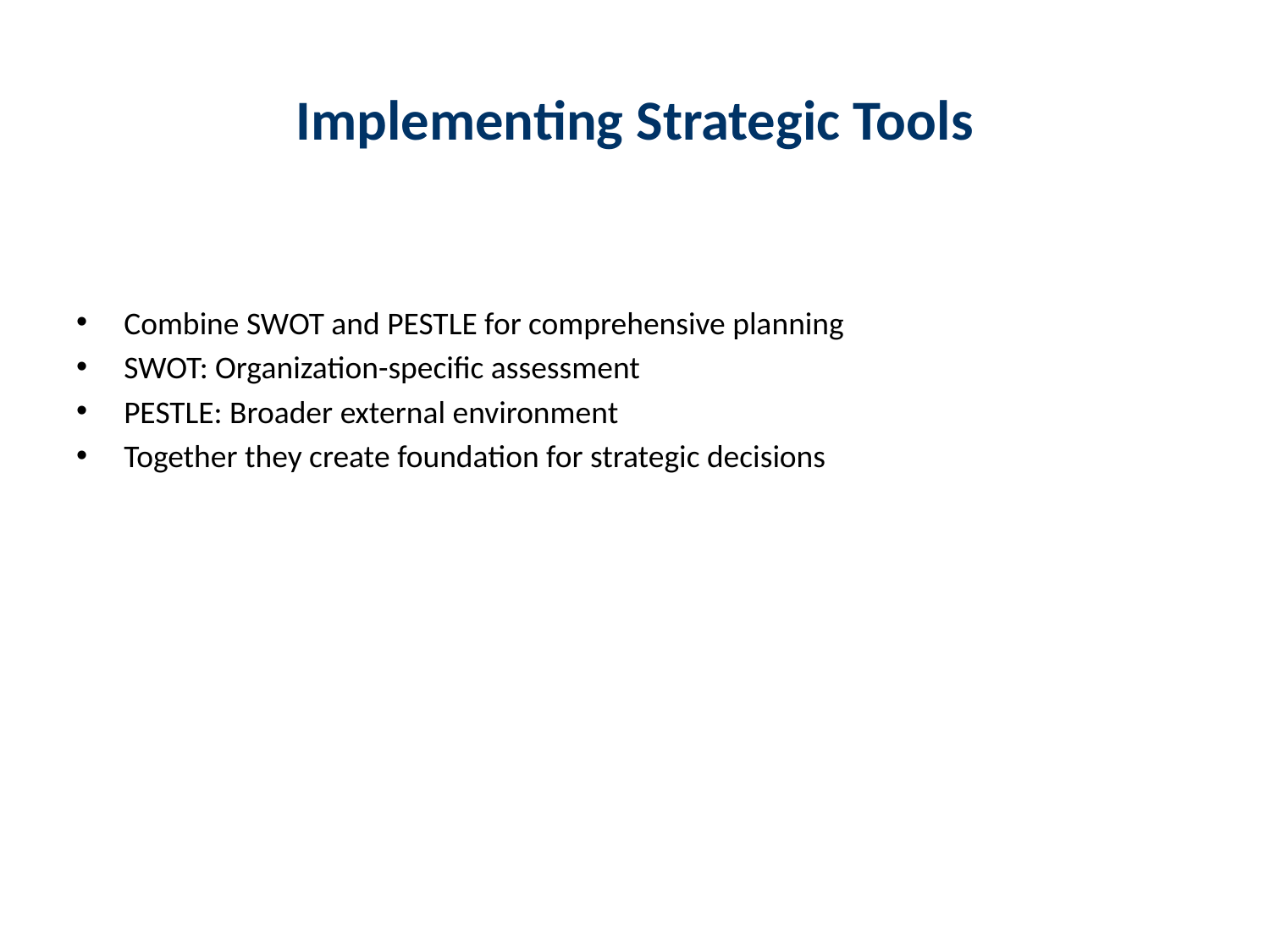

# Implementing Strategic Tools

Combine SWOT and PESTLE for comprehensive planning
SWOT: Organization-specific assessment
PESTLE: Broader external environment
Together they create foundation for strategic decisions